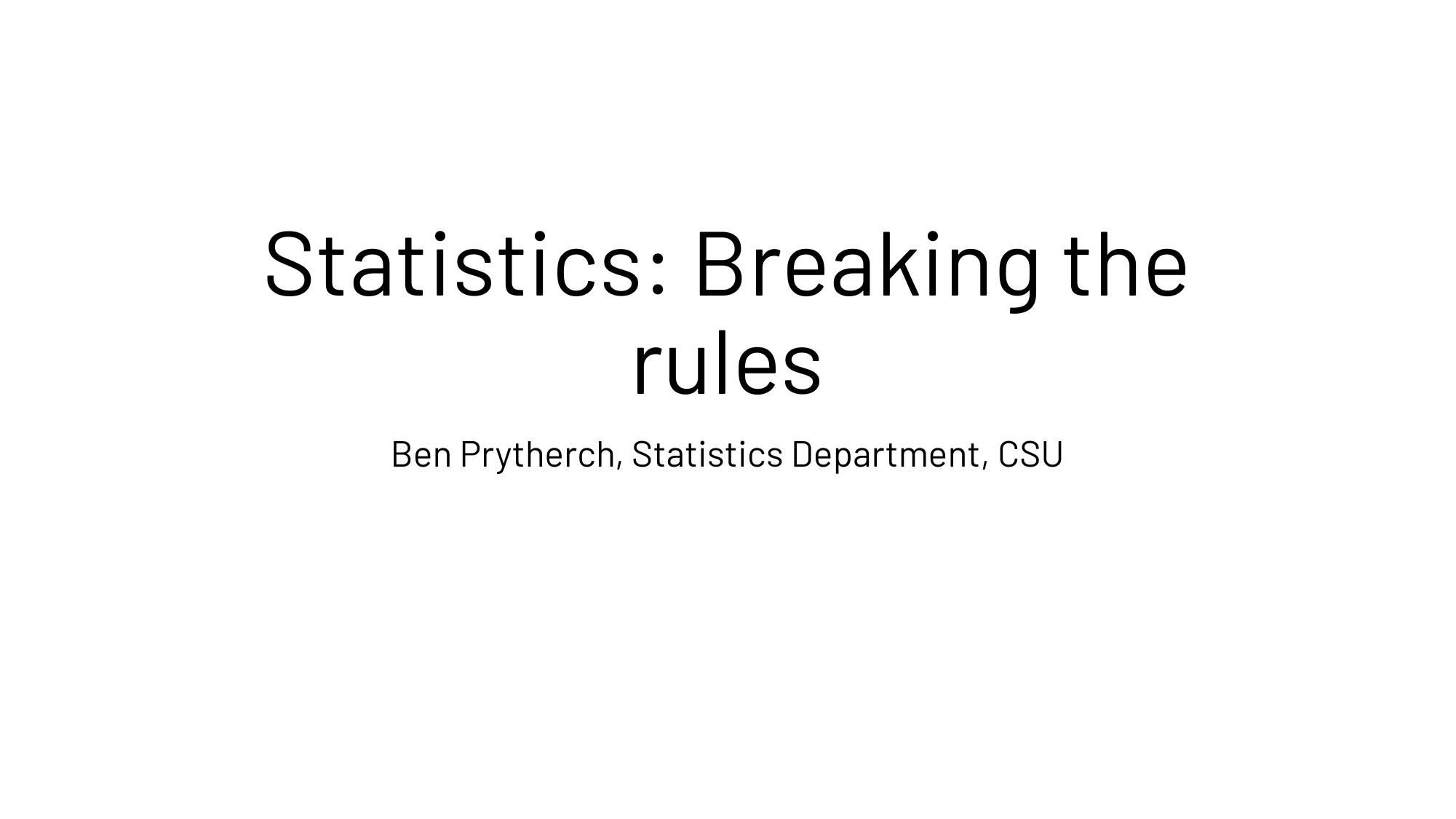

# Statistics: Breaking the rules
Ben Prytherch, Statistics Department, CSU